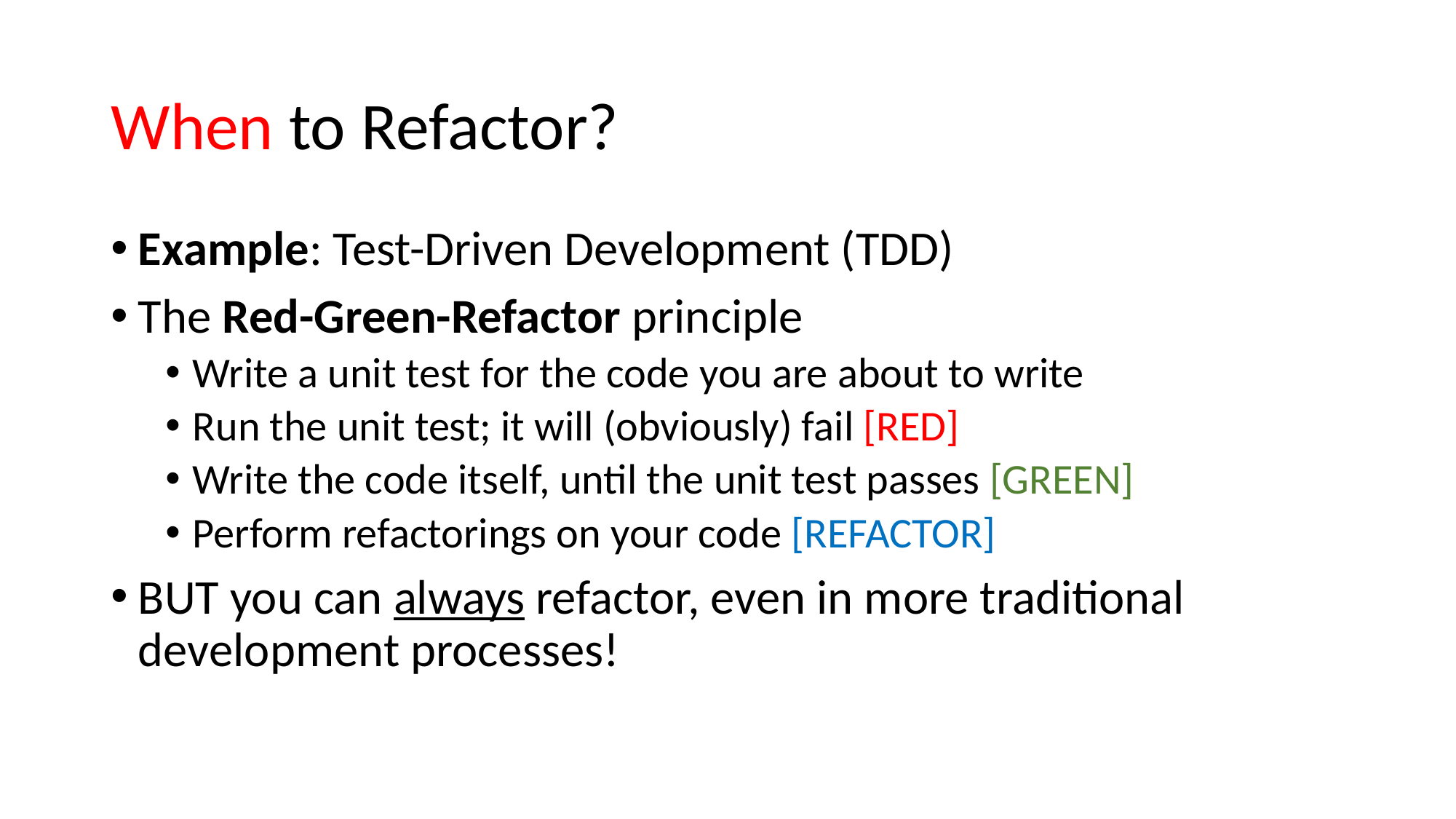

# When to Refactor?
Example: Test-Driven Development (TDD)
The Red-Green-Refactor principle
Write a unit test for the code you are about to write
Run the unit test; it will (obviously) fail [RED]
Write the code itself, until the unit test passes [GREEN]
Perform refactorings on your code [REFACTOR]
BUT you can always refactor, even in more traditional development processes!